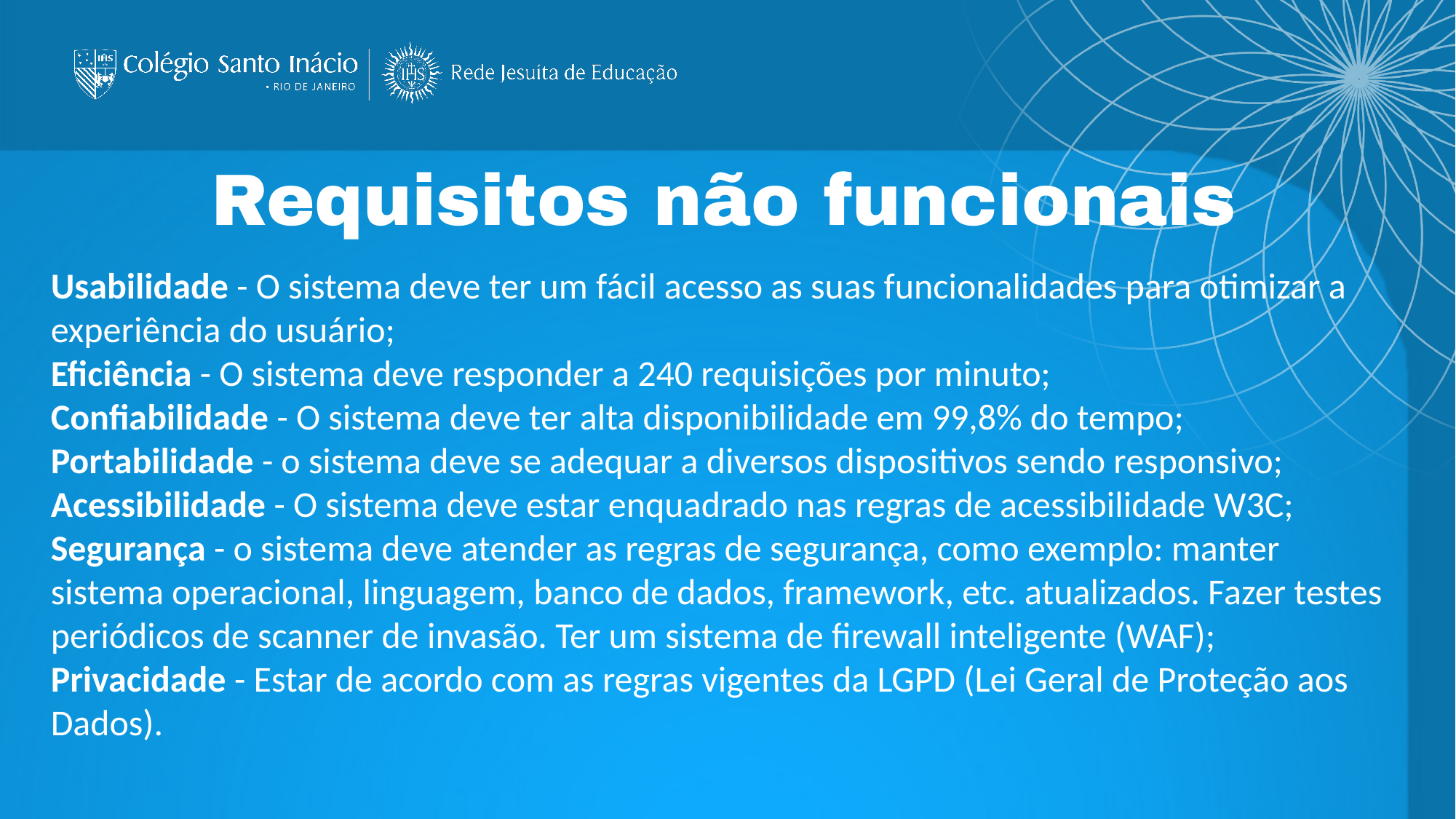

Requisitos não funcionais
Usabilidade - O sistema deve ter um fácil acesso as suas funcionalidades para otimizar a experiência do usuário;
Eficiência - O sistema deve responder a 240 requisições por minuto;
Confiabilidade - O sistema deve ter alta disponibilidade em 99,8% do tempo;
Portabilidade - o sistema deve se adequar a diversos dispositivos sendo responsivo;
Acessibilidade - O sistema deve estar enquadrado nas regras de acessibilidade W3C;
Segurança - o sistema deve atender as regras de segurança, como exemplo: manter sistema operacional, linguagem, banco de dados, framework, etc. atualizados. Fazer testes periódicos de scanner de invasão. Ter um sistema de firewall inteligente (WAF);
Privacidade - Estar de acordo com as regras vigentes da LGPD (Lei Geral de Proteção aos Dados).